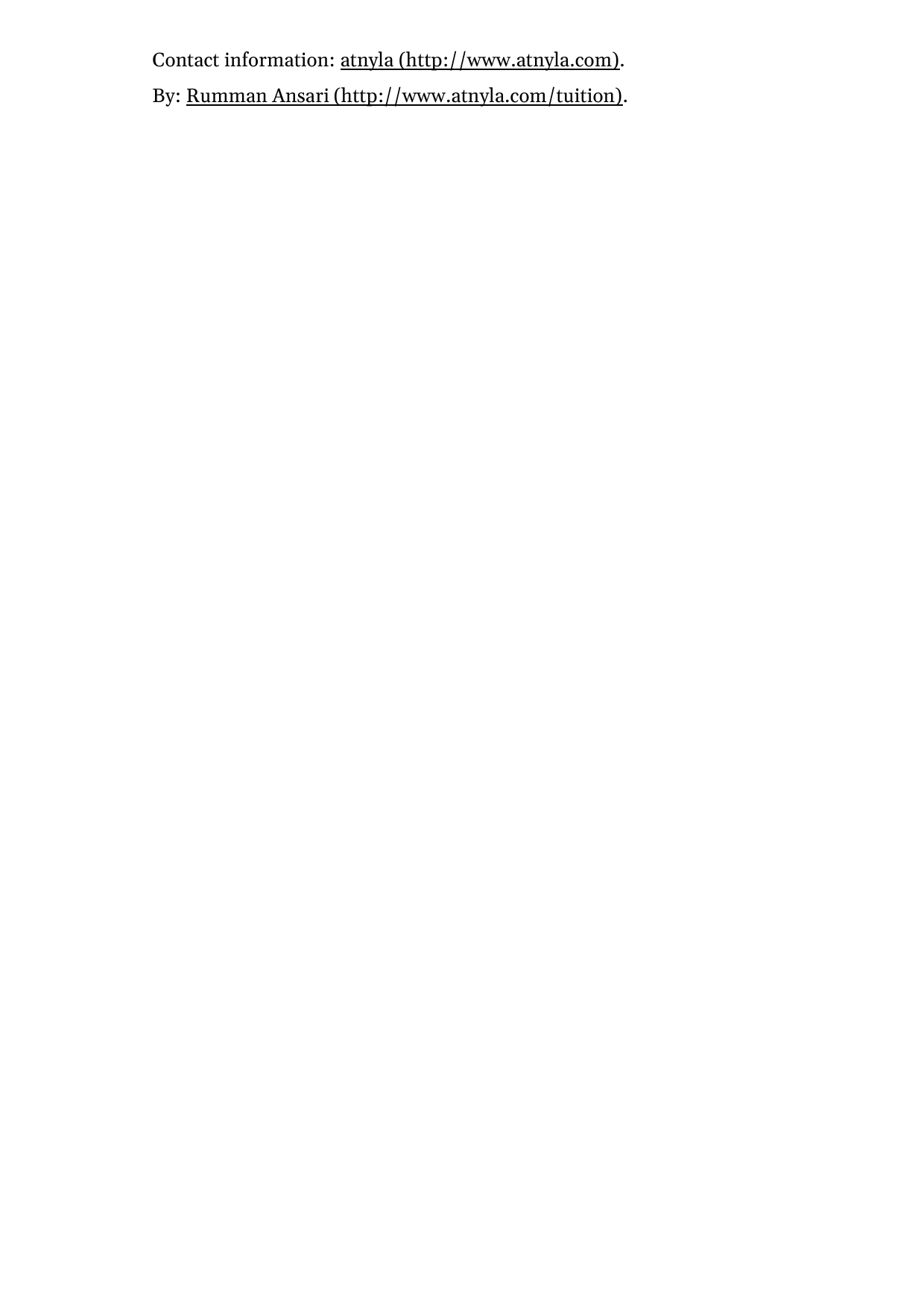

Contact information: atnyla (http://www.atnyla.com).  By: Rumman Ansari (http://www.atnyla.com/tuition).